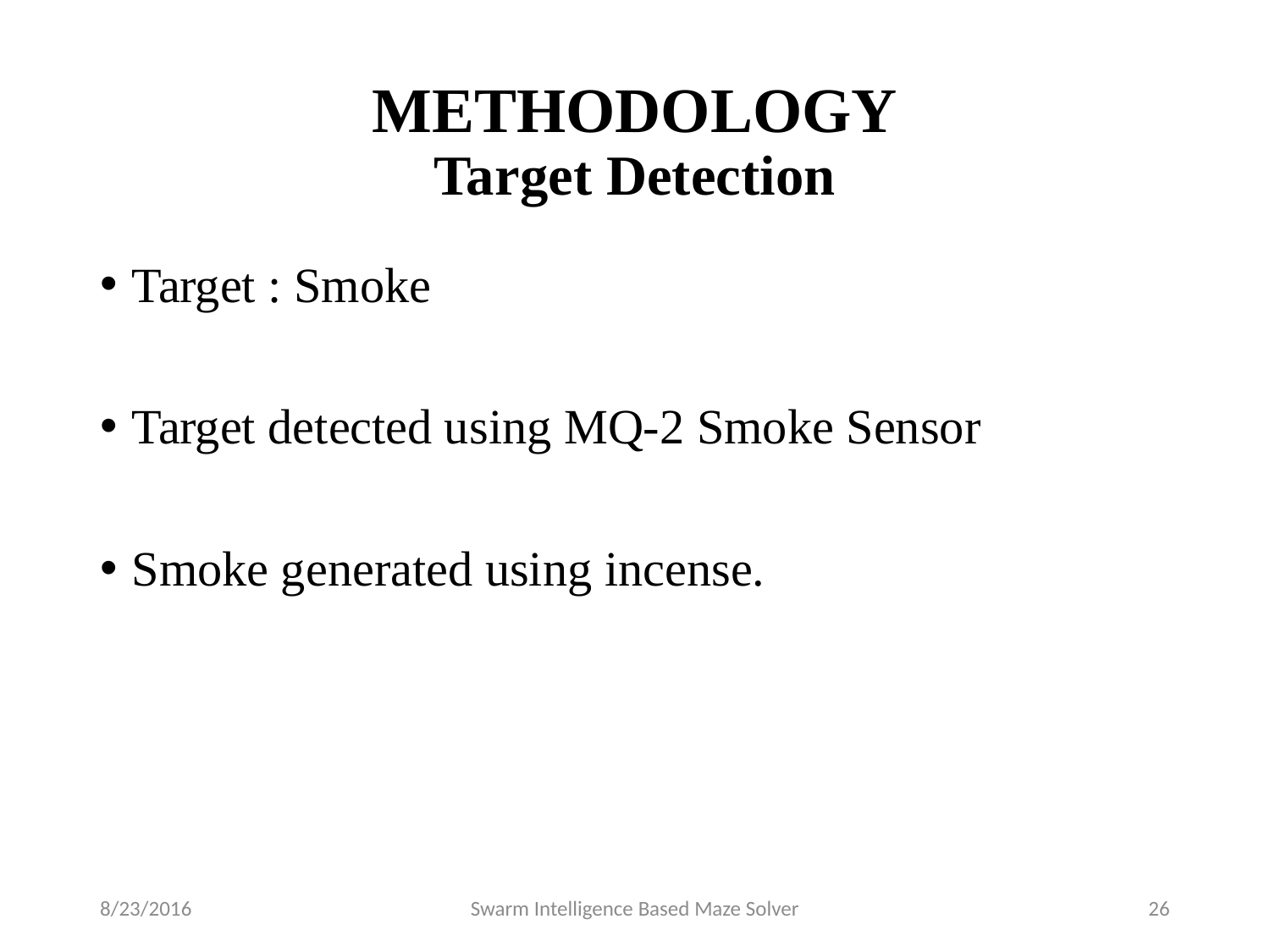

# METHODOLOGY Target Detection
Target : Smoke

Target detected using MQ-2 Smoke Sensor

Smoke generated using incense.
8/23/2016
Swarm Intelligence Based Maze Solver
26